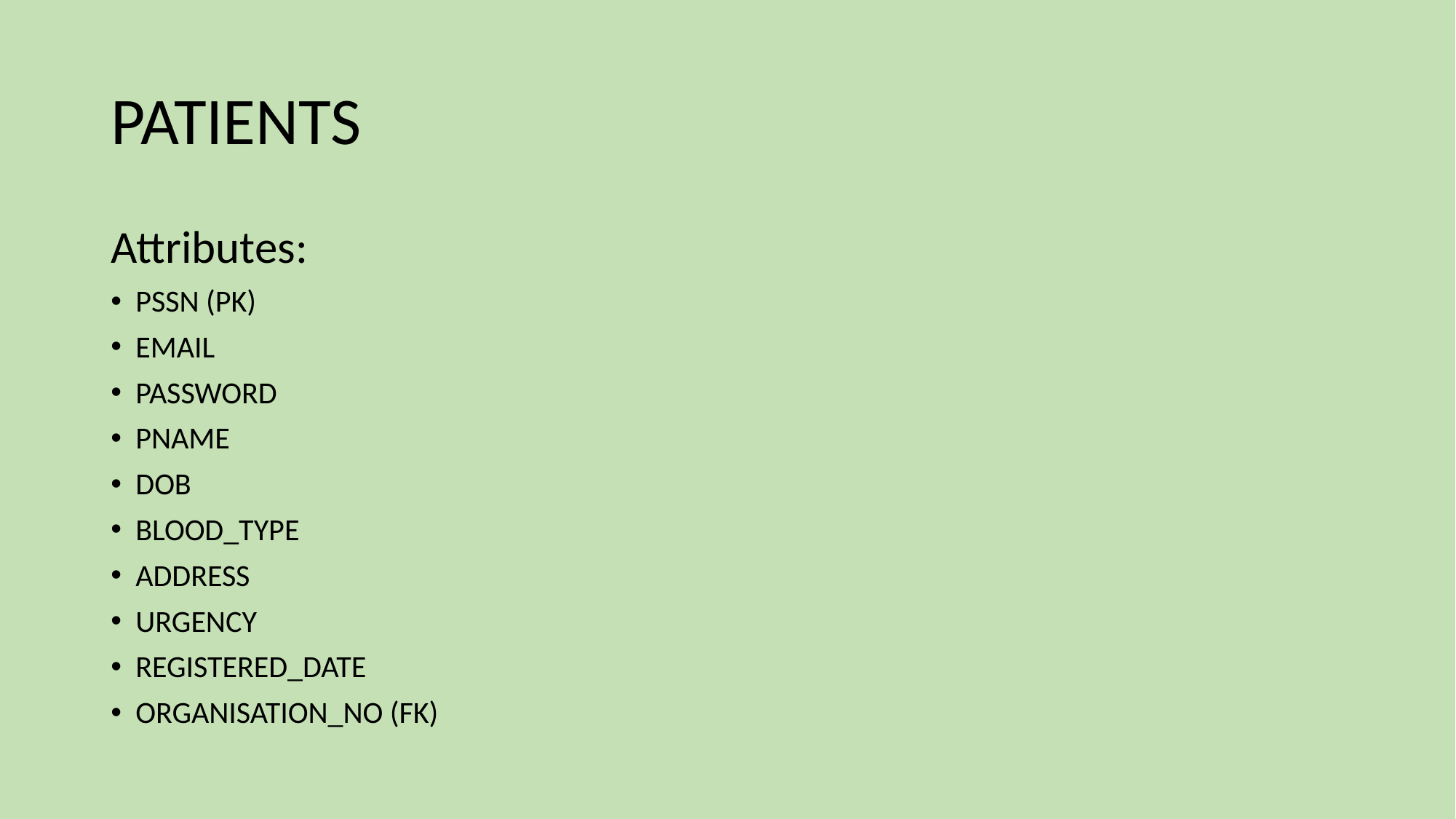

# PATIENTS
Attributes:
PSSN (PK)
EMAIL
PASSWORD
PNAME
DOB
BLOOD_TYPE
ADDRESS
URGENCY
REGISTERED_DATE
ORGANISATION_NO (FK)